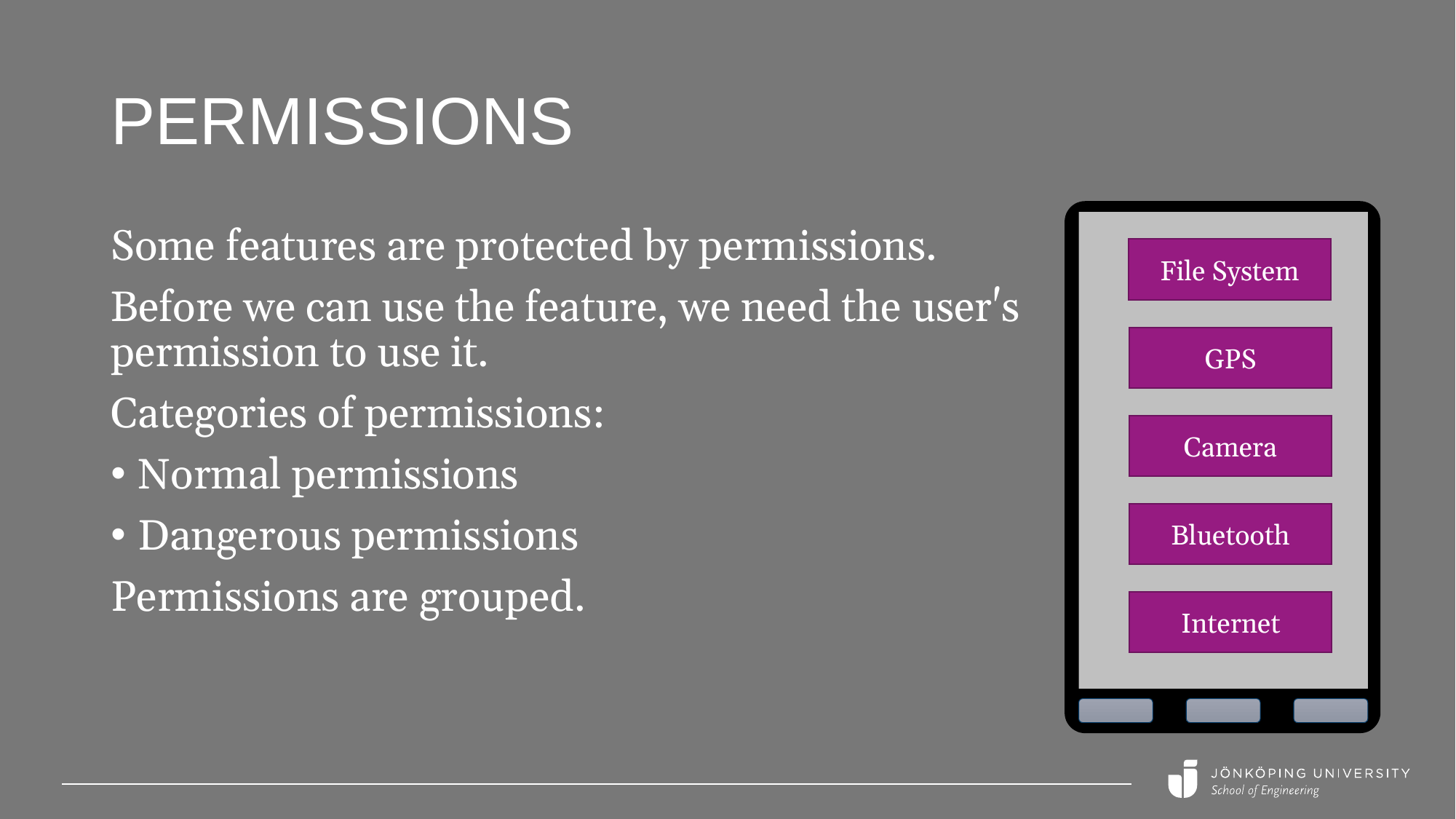

# Permissions

Some features are protected by permissions.
Before we can use the feature, we need the user's permission to use it.
Categories of permissions:
Normal permissions
Dangerous permissions
Permissions are grouped.
File System
GPS
Camera
Bluetooth
Internet